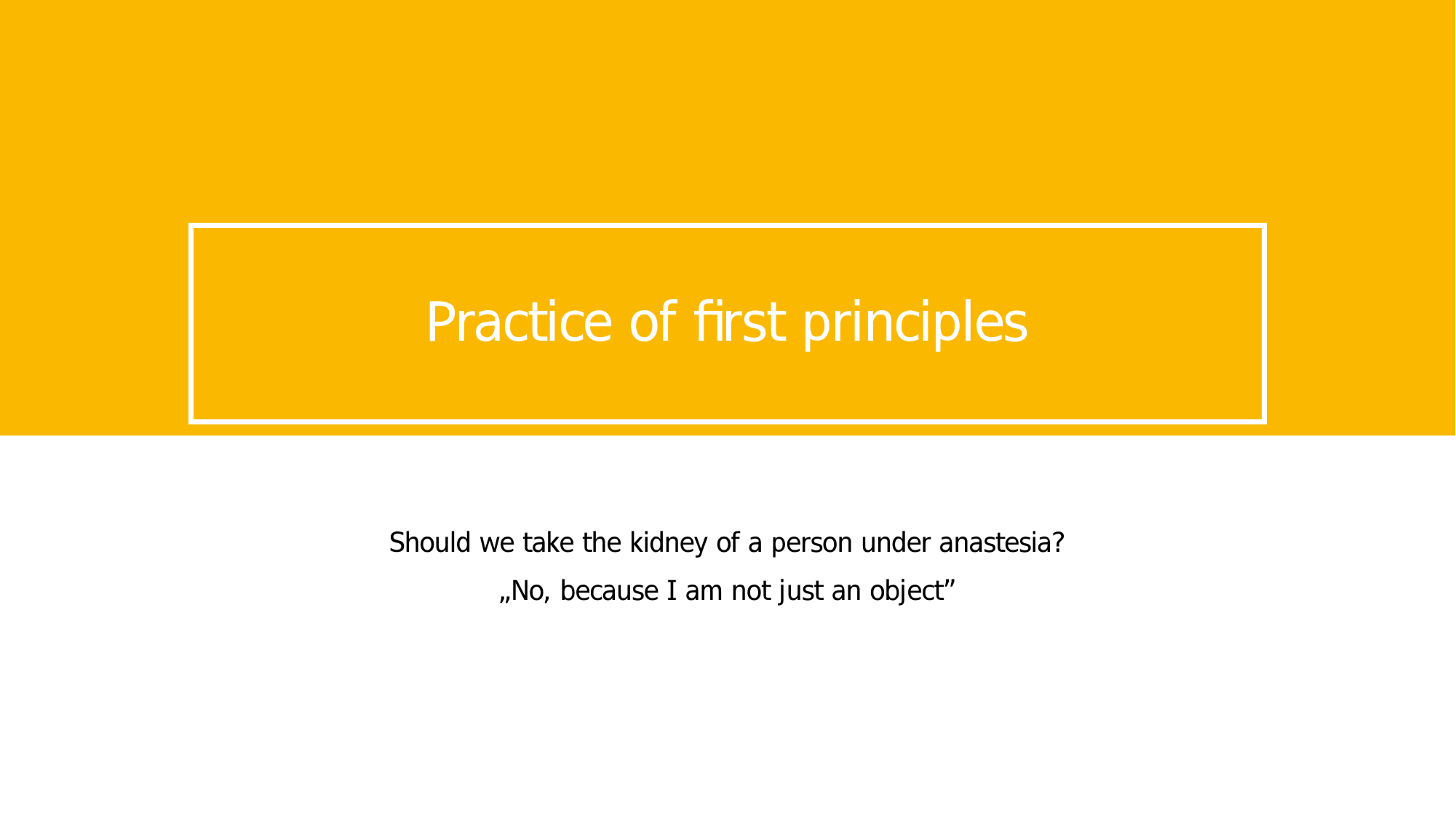

# Practice of first principles
Should we take the kidney of a person under anastesia?
„No, because I am not just an object”